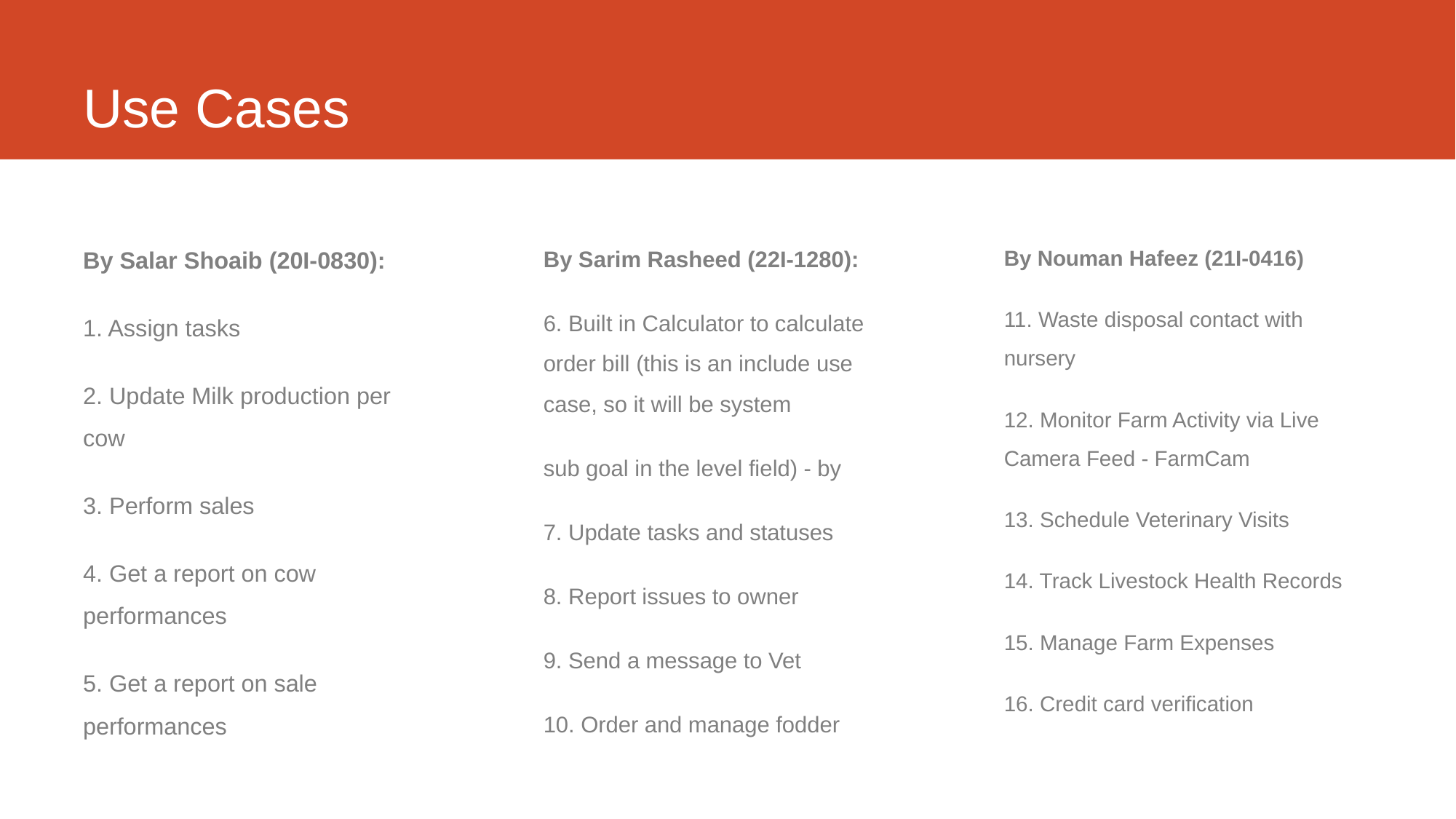

# Use Cases
By Salar Shoaib (20I-0830):
1. Assign tasks
2. Update Milk production per cow
3. Perform sales
4. Get a report on cow performances
5. Get a report on sale performances
By Sarim Rasheed (22I-1280):
6. Built in Calculator to calculate order bill (this is an include use case, so it will be system
sub goal in the level field) - by
7. Update tasks and statuses
8. Report issues to owner
9. Send a message to Vet
10. Order and manage fodder
By Nouman Hafeez (21I-0416)
11. Waste disposal contact with nursery
12. Monitor Farm Activity via Live Camera Feed - FarmCam
13. Schedule Veterinary Visits
14. Track Livestock Health Records
15. Manage Farm Expenses
16. Credit card verification